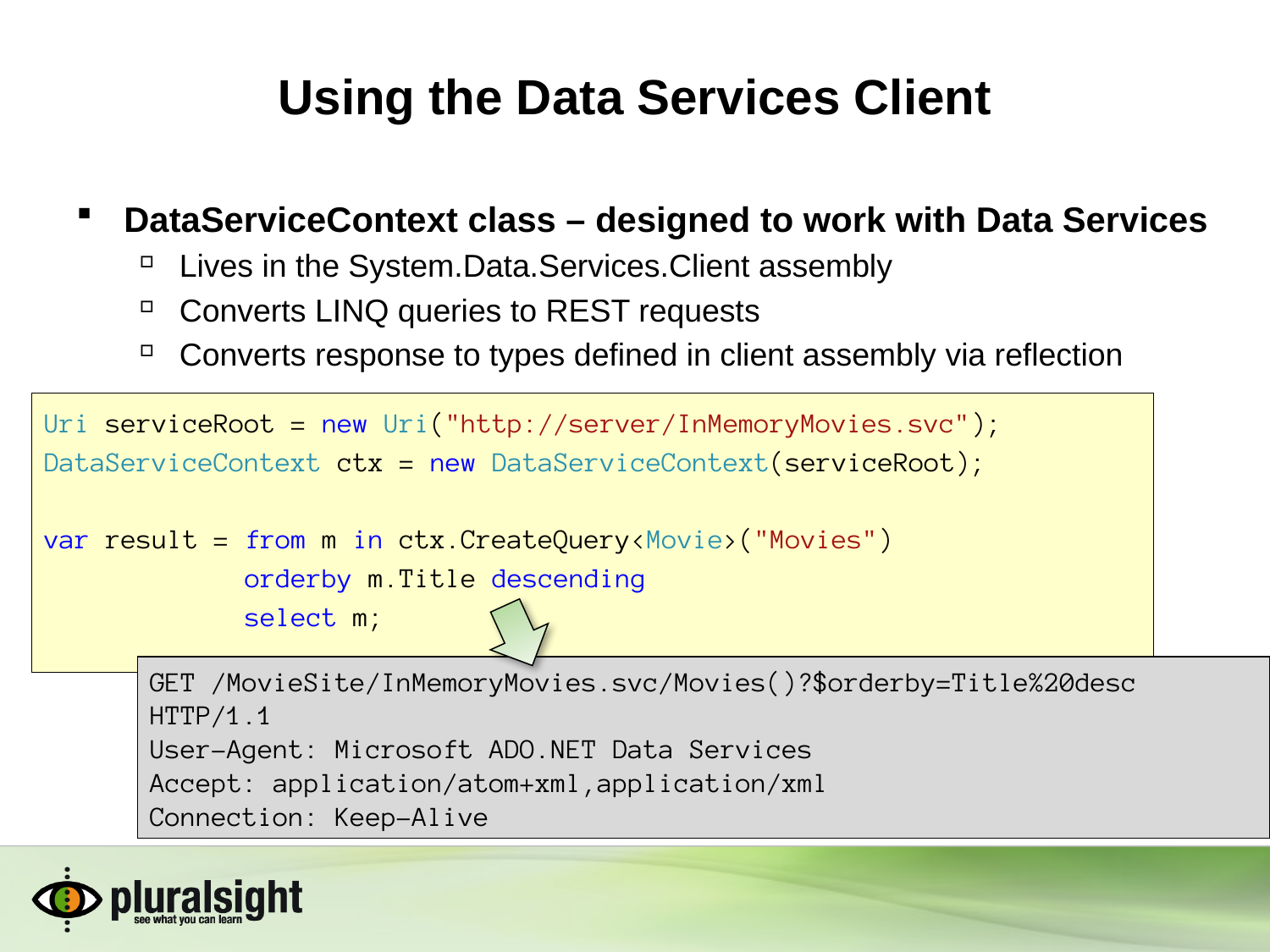

# Using the Data Services Client
DataServiceContext class – designed to work with Data Services
Lives in the System.Data.Services.Client assembly
Converts LINQ queries to REST requests
Converts response to types defined in client assembly via reflection

Uri serviceRoot = new Uri("http://server/InMemoryMovies.svc");
DataServiceContext ctx = new DataServiceContext(serviceRoot);

var result = from m in ctx.CreateQuery<Movie>("Movies")
             orderby m.Title descending
             select m;

GET /MovieSite/InMemoryMovies.svc/Movies()?$orderby=Title%20desc HTTP/1.1
User-Agent: Microsoft ADO.NET Data Services
Accept: application/atom+xml,application/xml
Connection: Keep-Alive